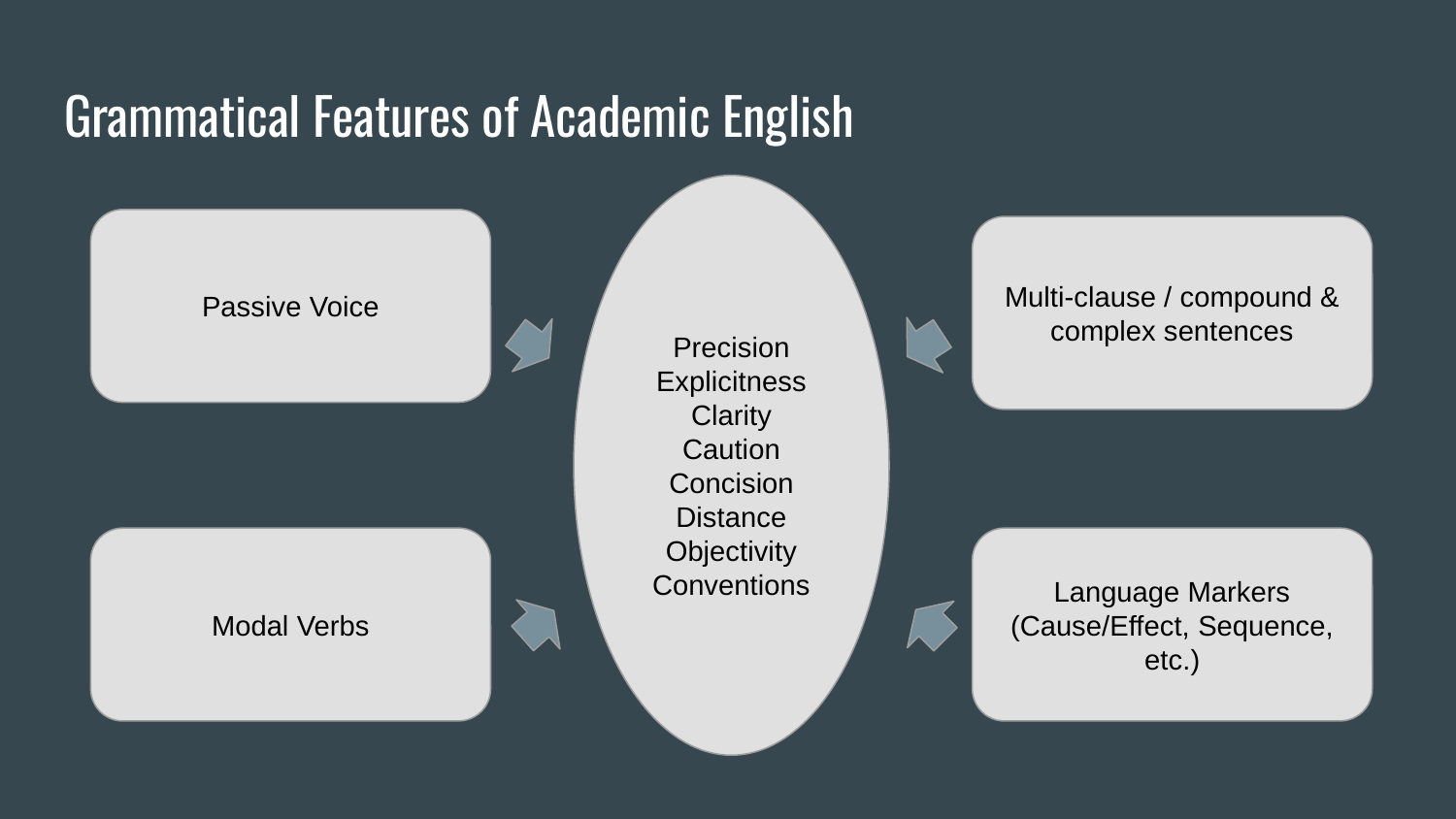

# Grammatical Features of Academic English
Precision
Explicitness
Clarity
Caution
Concision
Distance
Objectivity
Conventions
Passive Voice
Multi-clause / compound & complex sentences

Modal Verbs
Language Markers (Cause/Effect, Sequence, etc.)